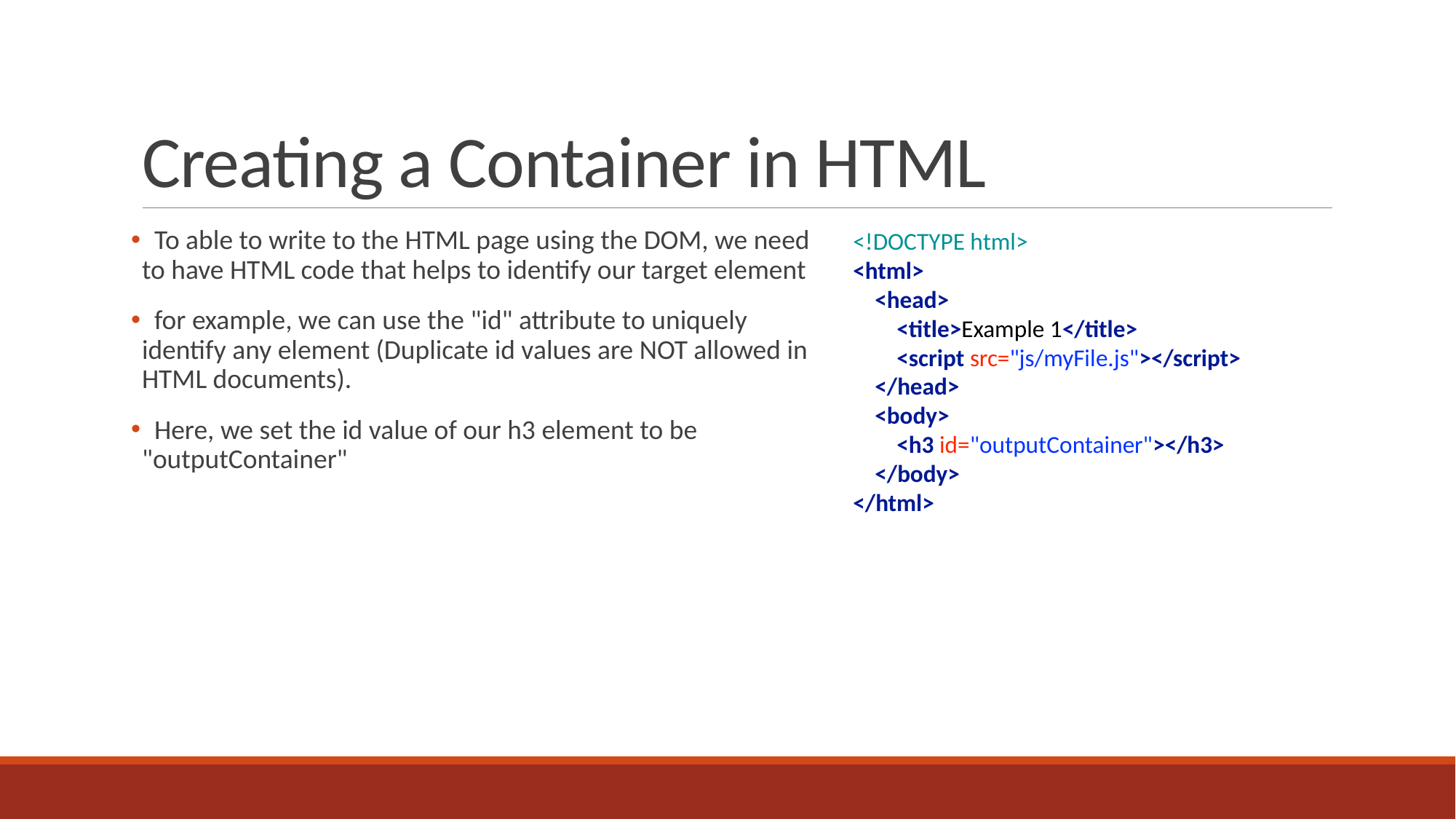

# Creating a Container in HTML
  To able to write to the HTML page using the DOM, we need to have HTML code that helps to identify our target element
  for example, we can use the "id" attribute to uniquely identify any element (Duplicate id values are NOT allowed in HTML documents).
  Here, we set the id value of our h3 element to be "outputContainer"

<!DOCTYPE html>
<html>
    <head>
        <title>Example 1</title>
        <script src="js/myFile.js"></script>
    </head>
    <body>
        <h3 id="outputContainer"></h3>
    </body>
</html>